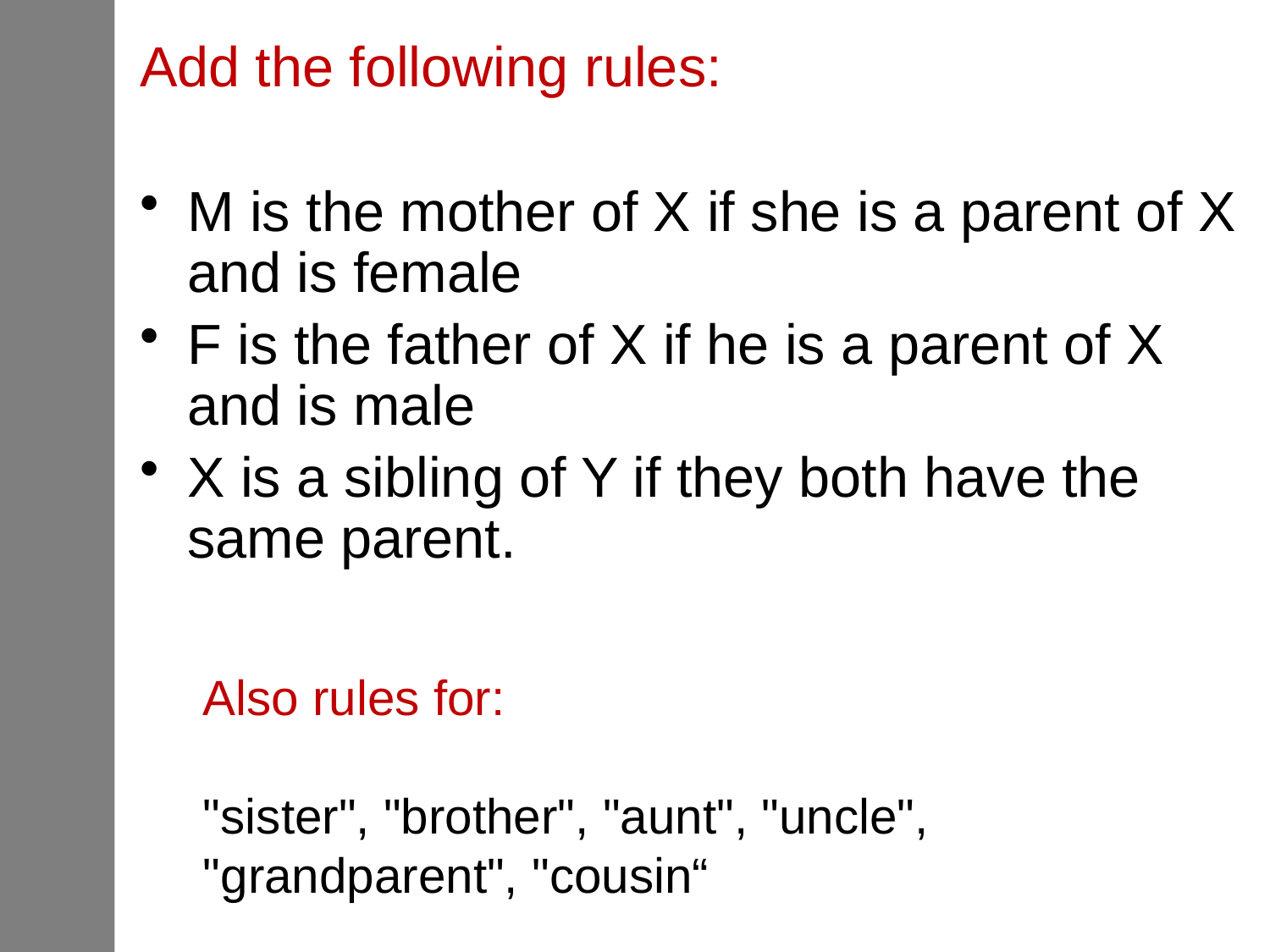

Add the following rules:

M is the mother of X if she is a parent of X and is female
F is the father of X if he is a parent of X and is male
X is a sibling of Y if they both have the same parent.
Also rules for:

"sister", "brother", "aunt", "uncle", "grandparent", "cousin“